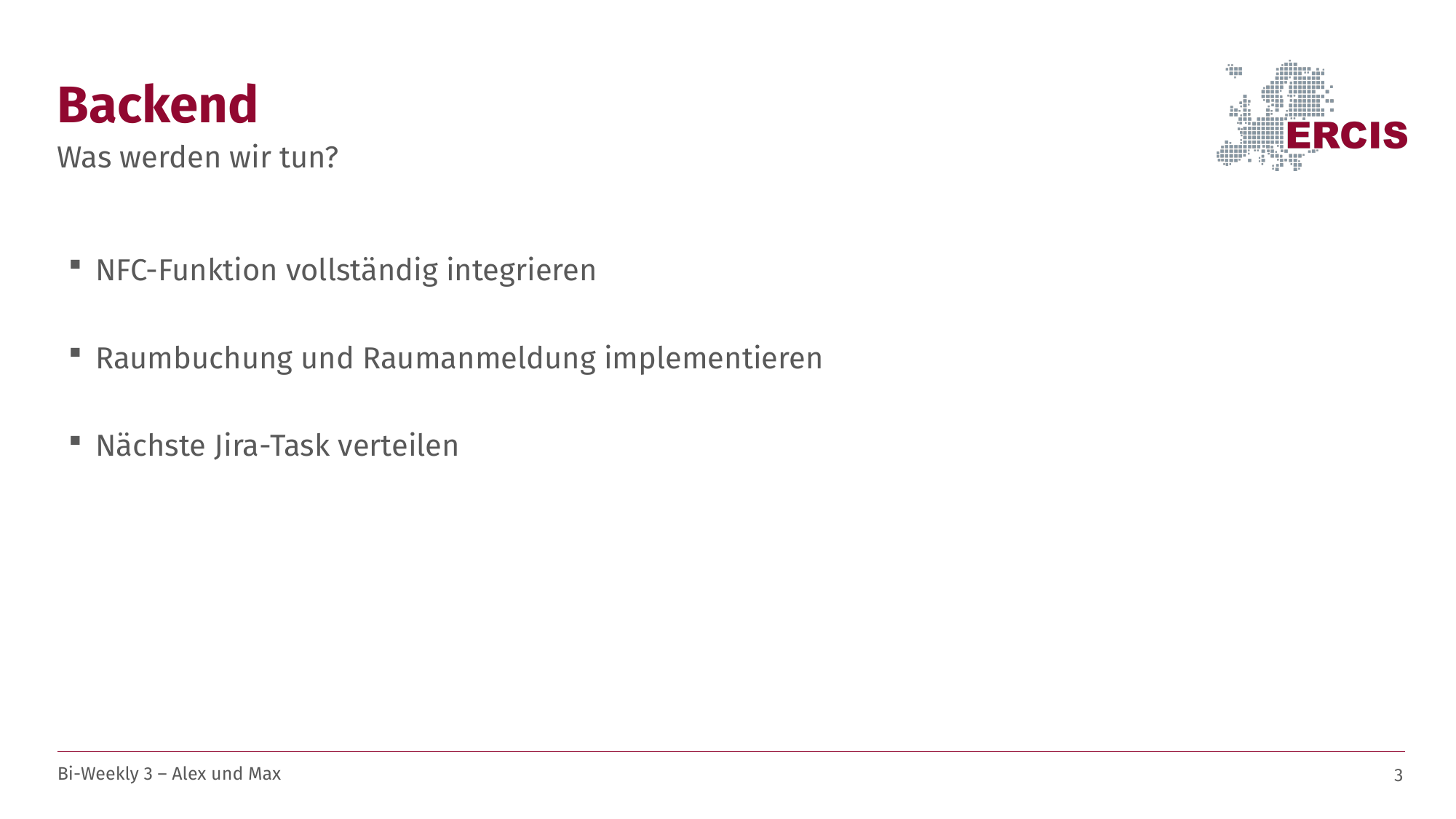

# Backend
Was werden wir tun?
NFC-Funktion vollständig integrieren
Raumbuchung und Raumanmeldung implementieren
Nächste Jira-Task verteilen